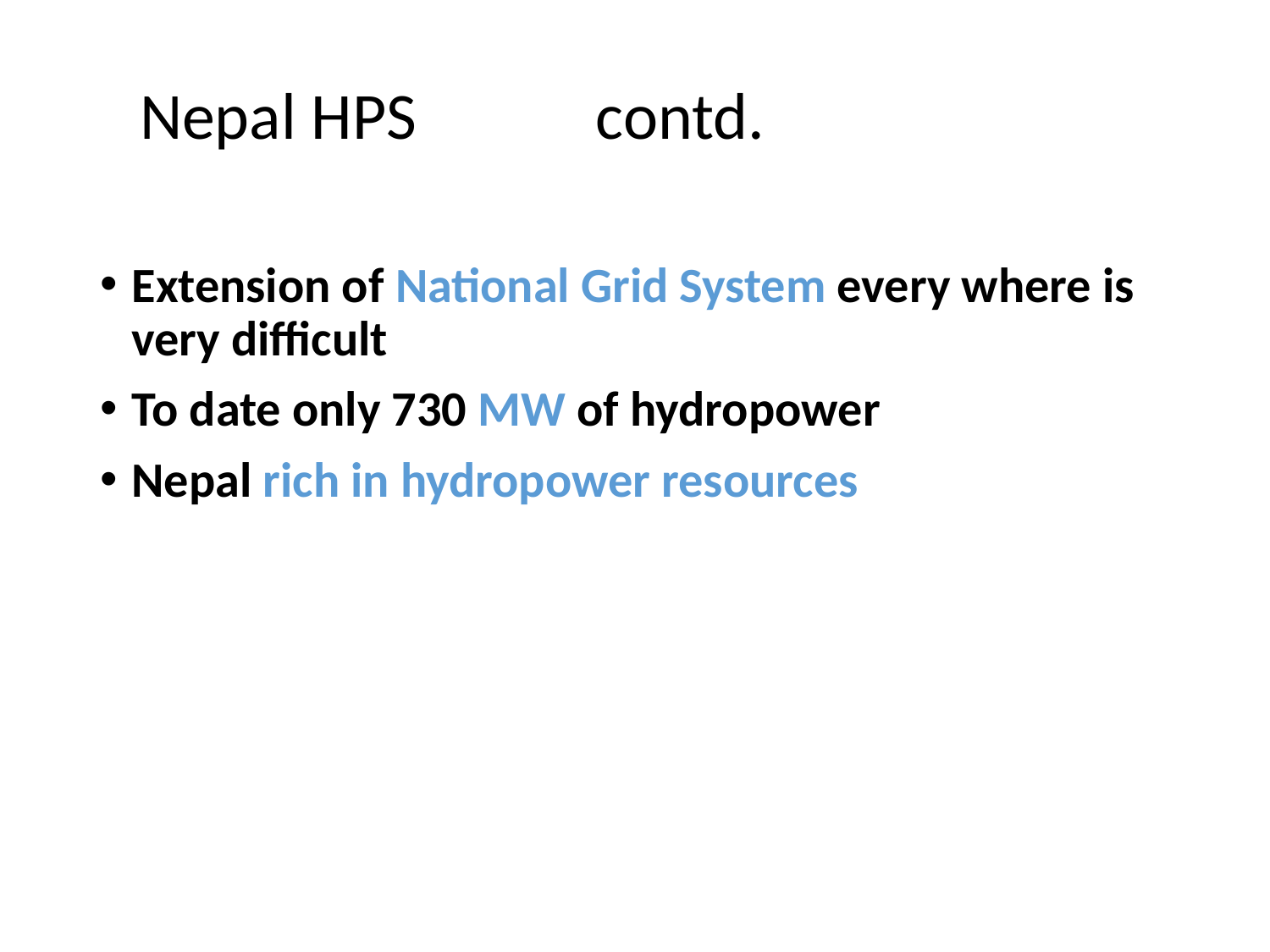

# Nepal HPS            contd.
Extension of National Grid System every where is very difficult
To date only 730 MW of hydropower
Nepal rich in hydropower resources